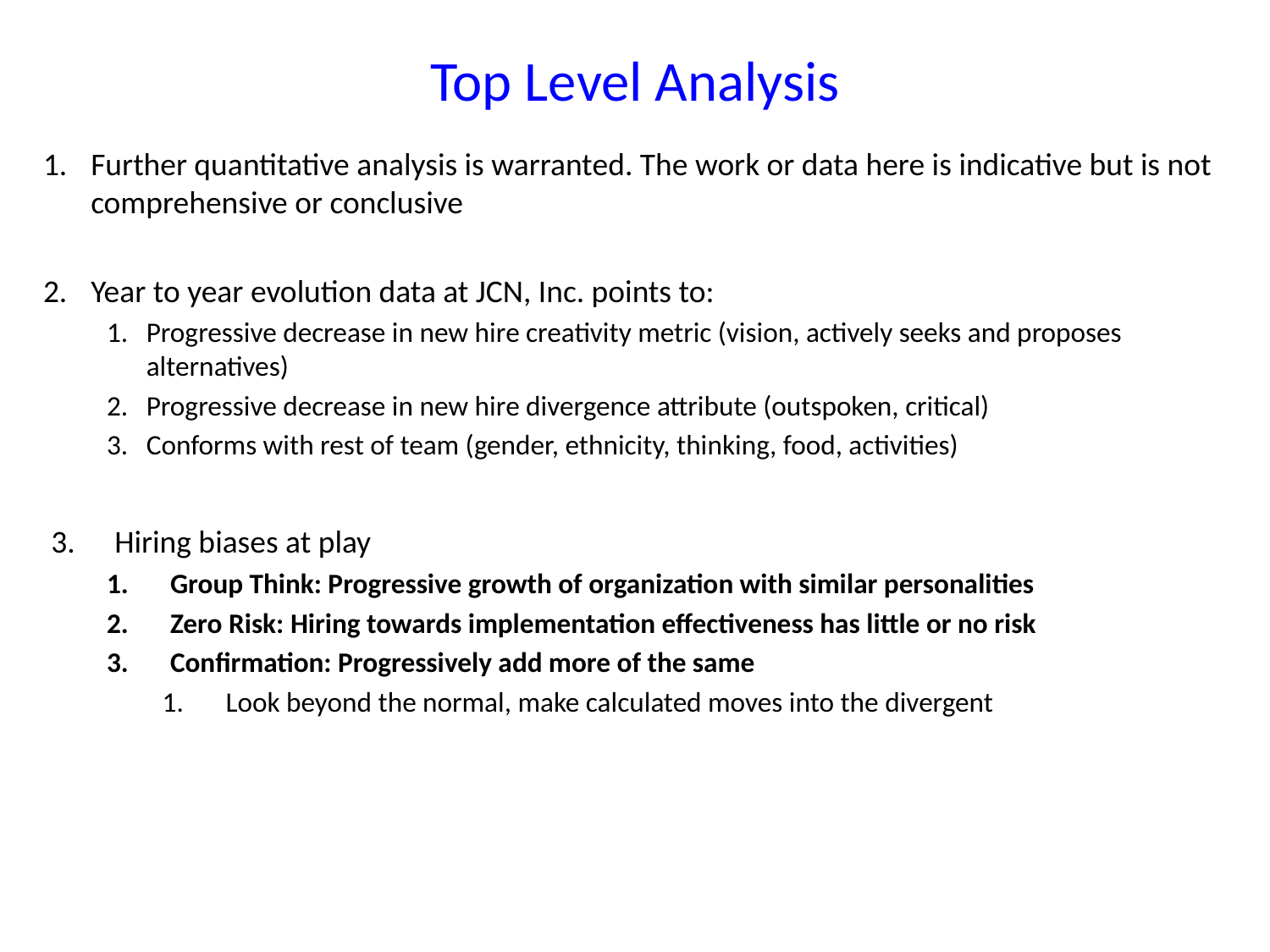

# Top Level Analysis
Further quantitative analysis is warranted. The work or data here is indicative but is not comprehensive or conclusive

Year to year evolution data at JCN, Inc. points to:
Progressive decrease in new hire creativity metric (vision, actively seeks and proposes alternatives)
Progressive decrease in new hire divergence attribute (outspoken, critical)
Conforms with rest of team (gender, ethnicity, thinking, food, activities)

Hiring biases at play
Group Think: Progressive growth of organization with similar personalities
Zero Risk: Hiring towards implementation effectiveness has little or no risk
Confirmation: Progressively add more of the same
Look beyond the normal, make calculated moves into the divergent